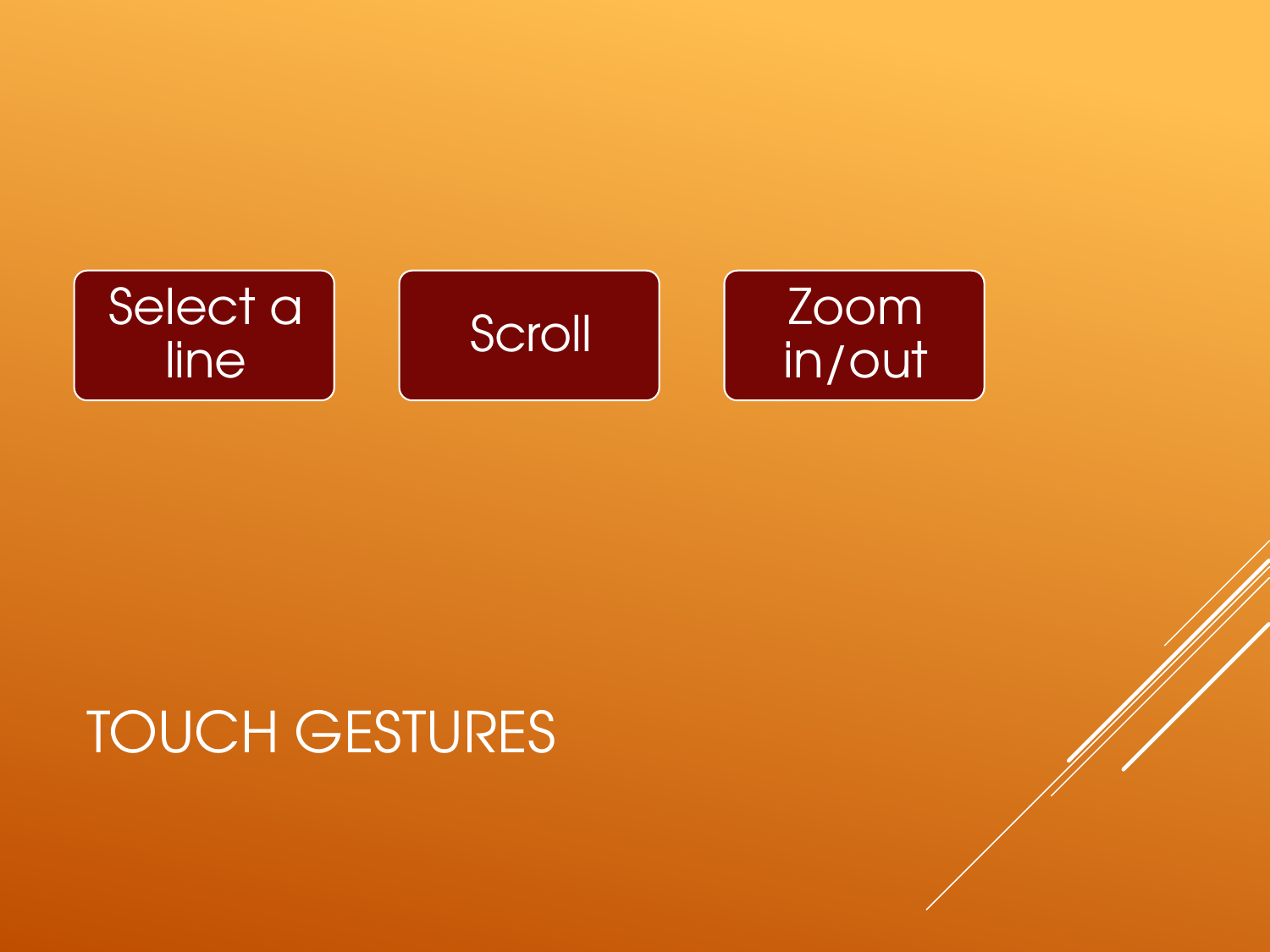

Select a line
Scroll
Zoom in/out
# Touch Gestures